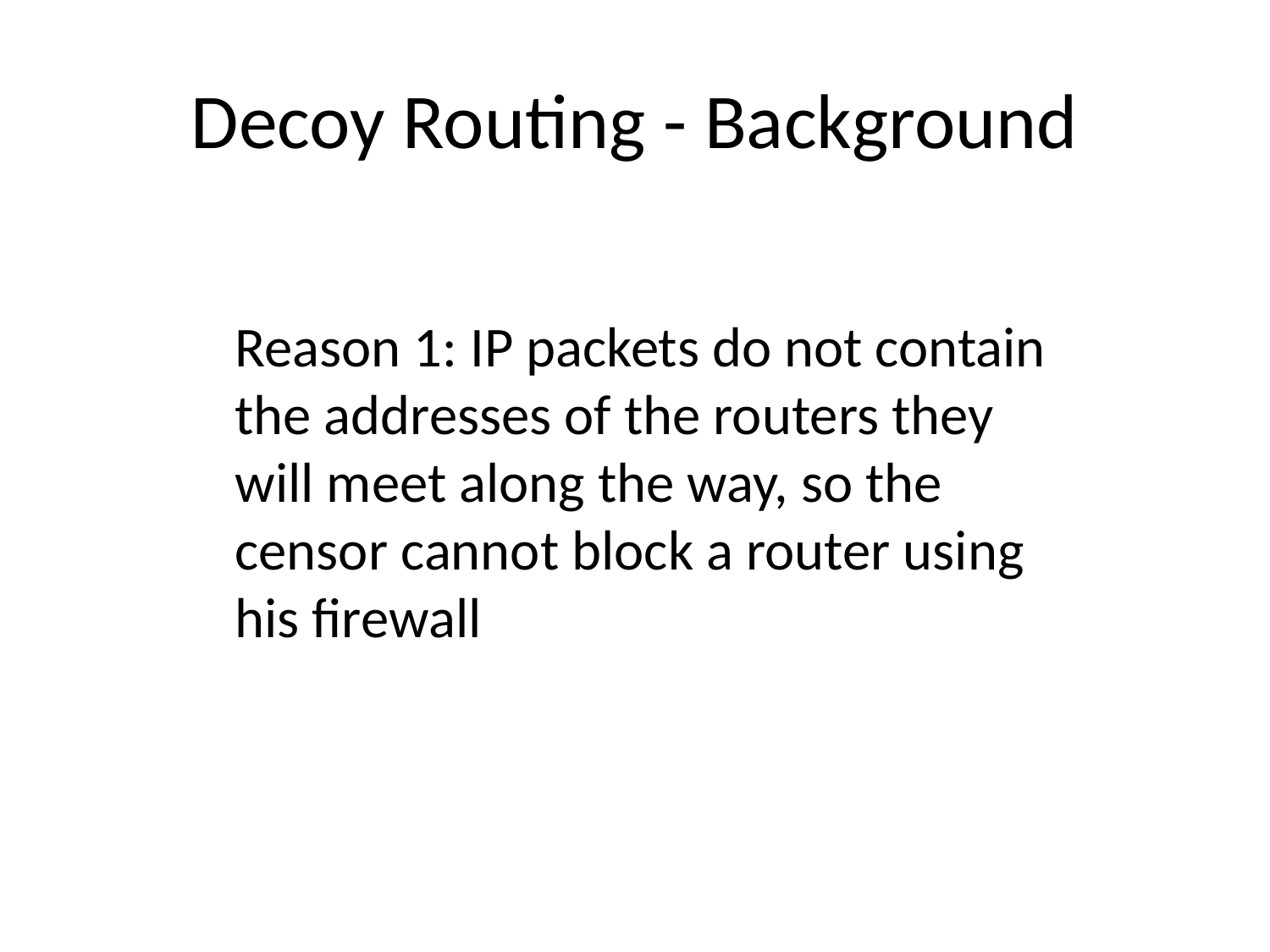

# Decoy Routing - Background
Reason 1: IP packets do not contain the addresses of the routers they will meet along the way, so the censor cannot block a router using his firewall